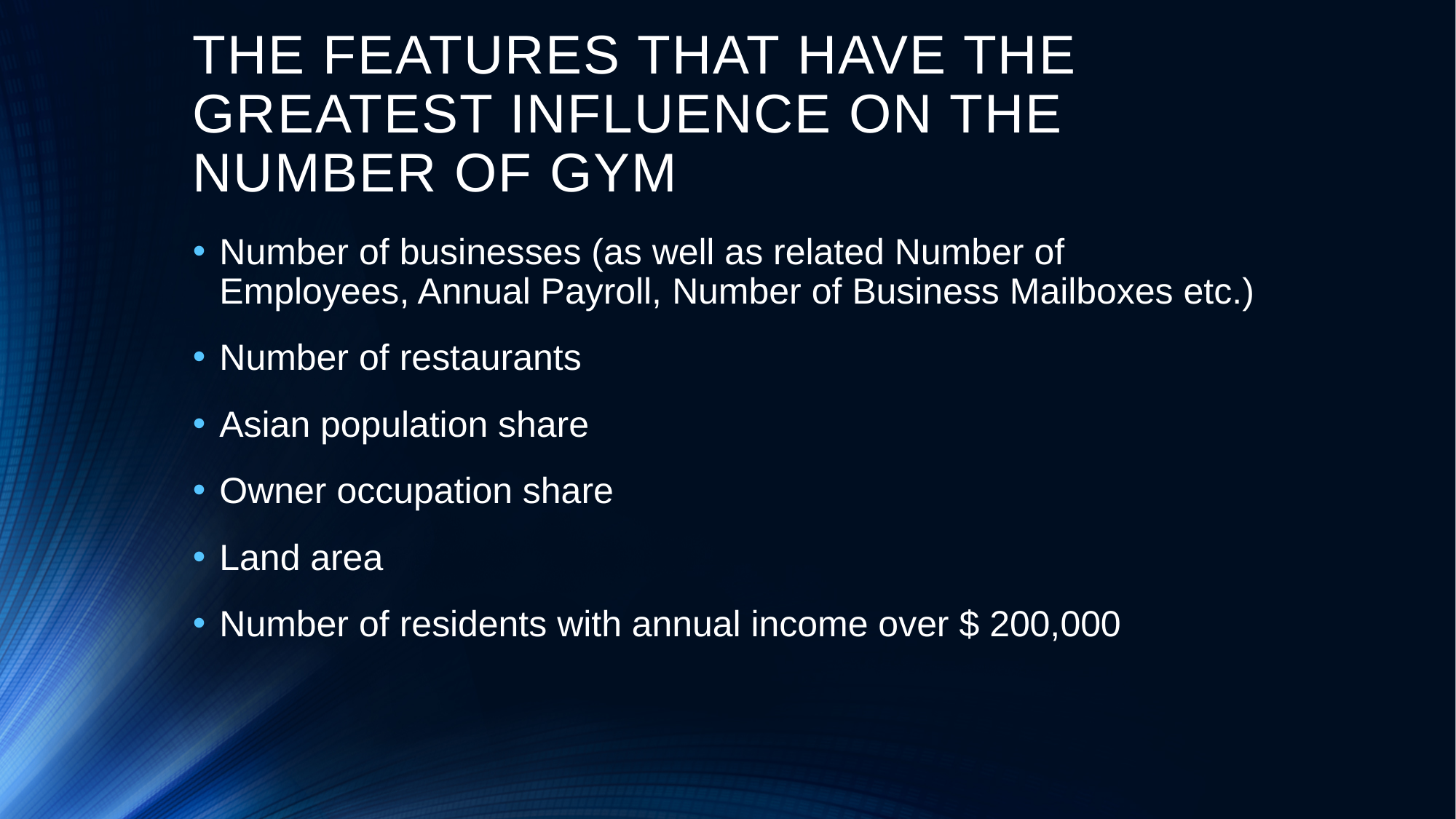

# THE FEATURES THAT HAVE THE GREATEST INFLUENCE ON THE NUMBER OF GYM
Number of businesses (as well as related Number of Employees, Annual Payroll, Number of Business Mailboxes etc.)
Number of restaurants
Asian population share
Owner occupation share
Land area
Number of residents with annual income over $ 200,000